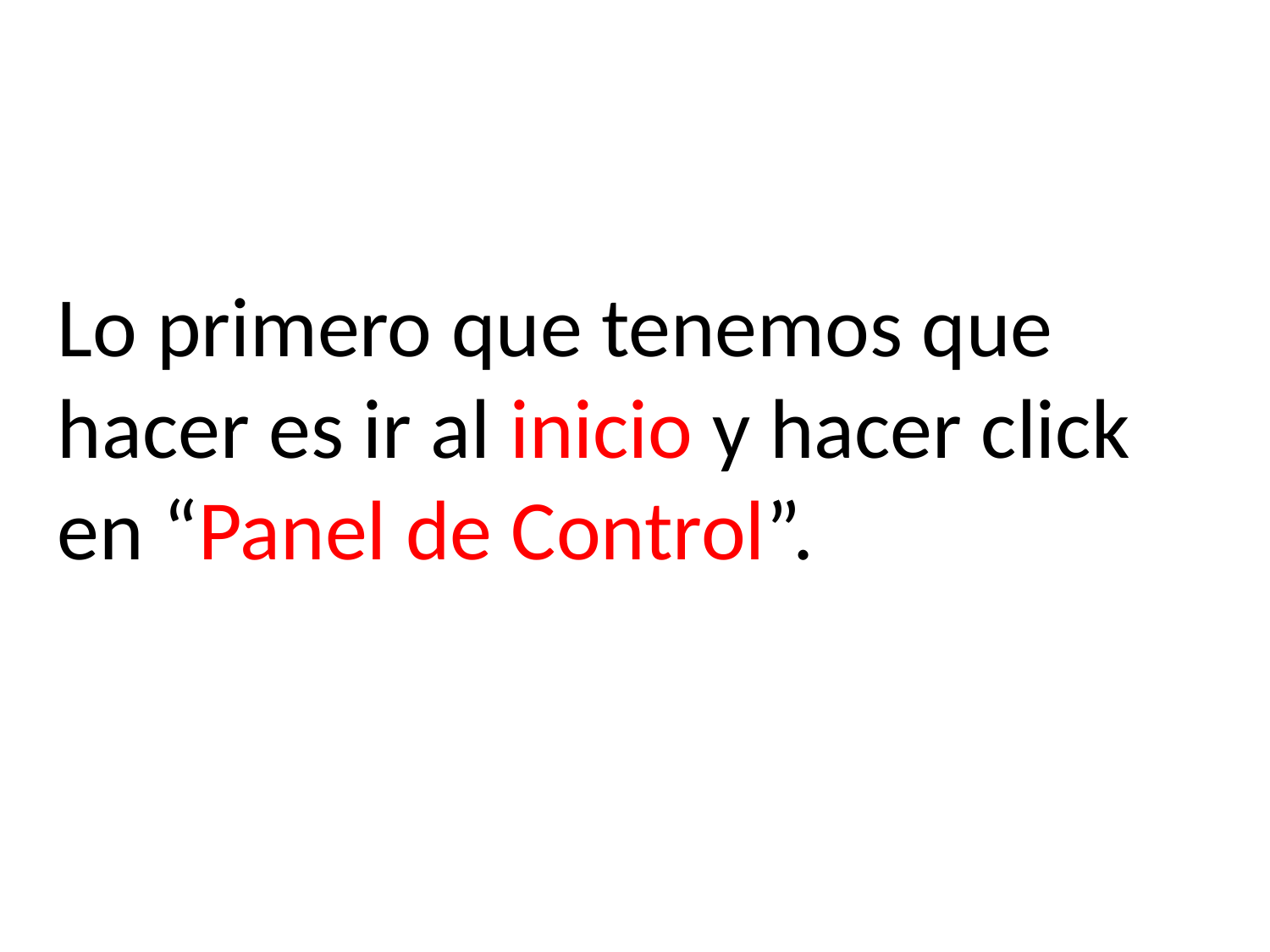

Lo primero que tenemos que hacer es ir al inicio y hacer click en “Panel de Control”.